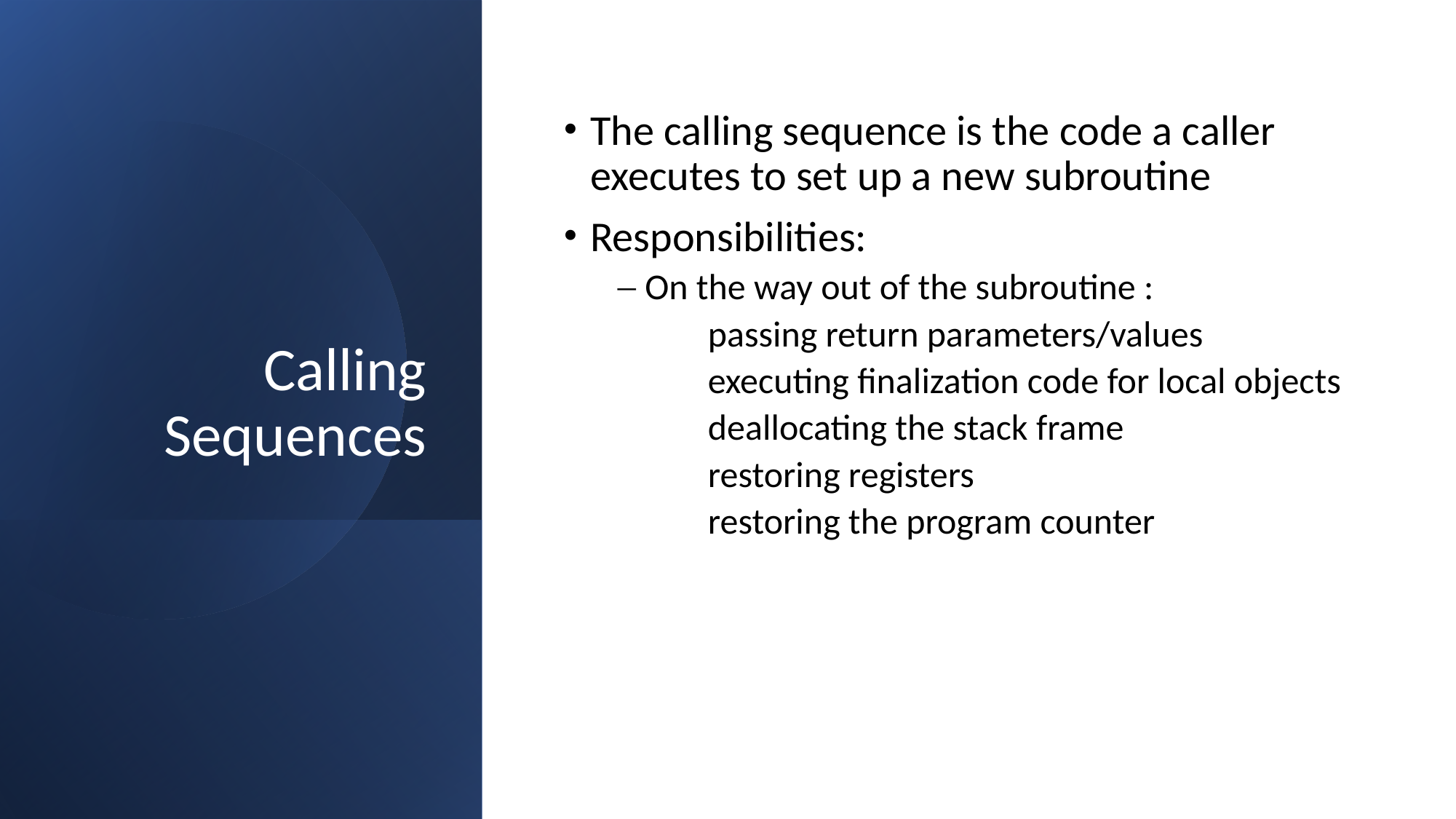

# Calling Sequences
The calling sequence is the code a caller executes to set up a new subroutine
Responsibilities:
On the way out of the subroutine :
           passing return parameters/values
           executing finalization code for local objects
           deallocating the stack frame
           restoring registers
           restoring the program counter